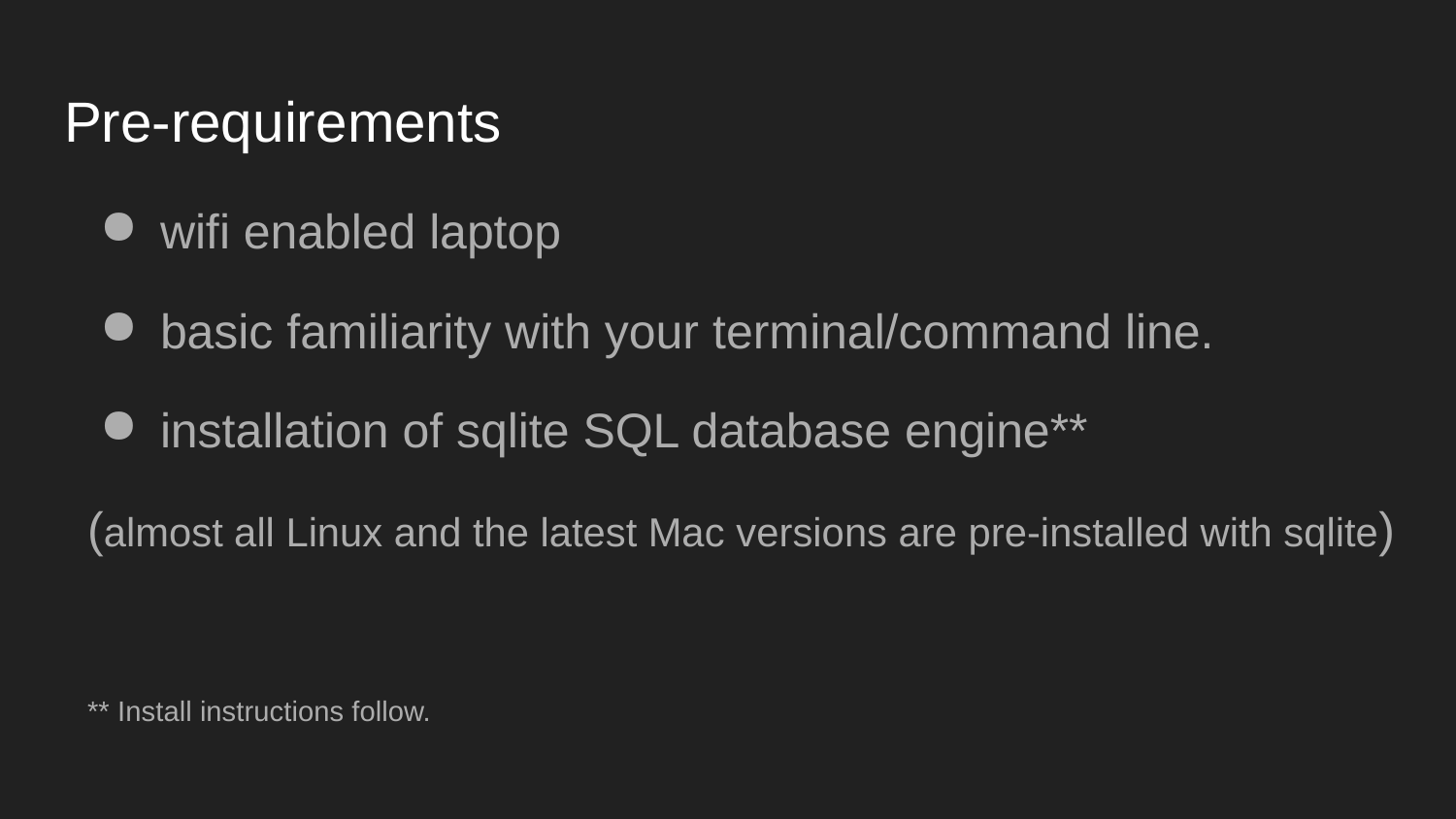

# Pre-requirements
wifi enabled laptop
basic familiarity with your terminal/command line.
installation of sqlite SQL database engine**
(almost all Linux and the latest Mac versions are pre-installed with sqlite)

** Install instructions follow.